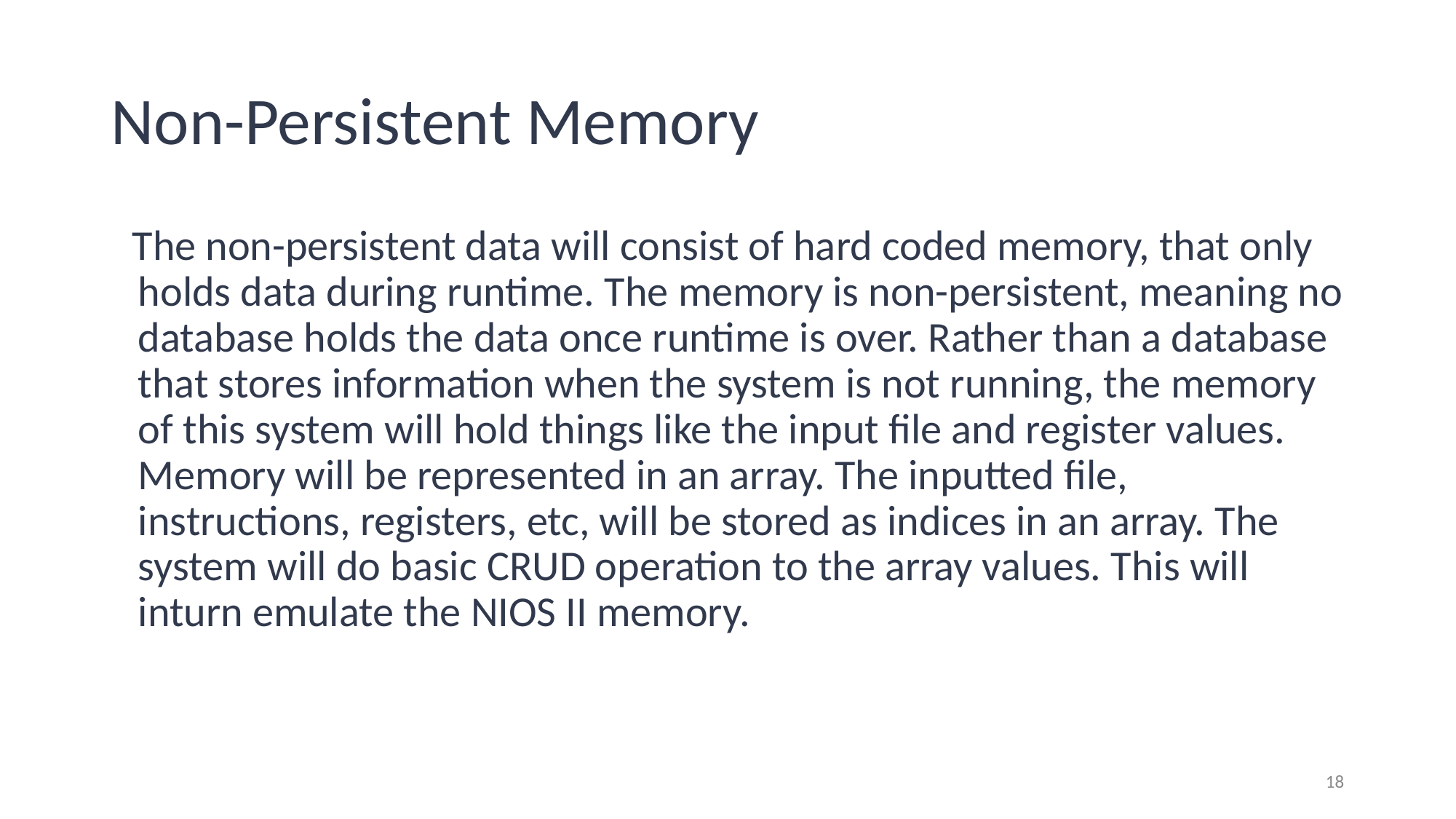

# Non-Persistent Memory
The non-persistent data will consist of hard coded memory, that only holds data during runtime. The memory is non-persistent, meaning no database holds the data once runtime is over. Rather than a database that stores information when the system is not running, the memory of this system will hold things like the input file and register values. Memory will be represented in an array. The inputted file, instructions, registers, etc, will be stored as indices in an array. The system will do basic CRUD operation to the array values. This will inturn emulate the NIOS II memory.
18